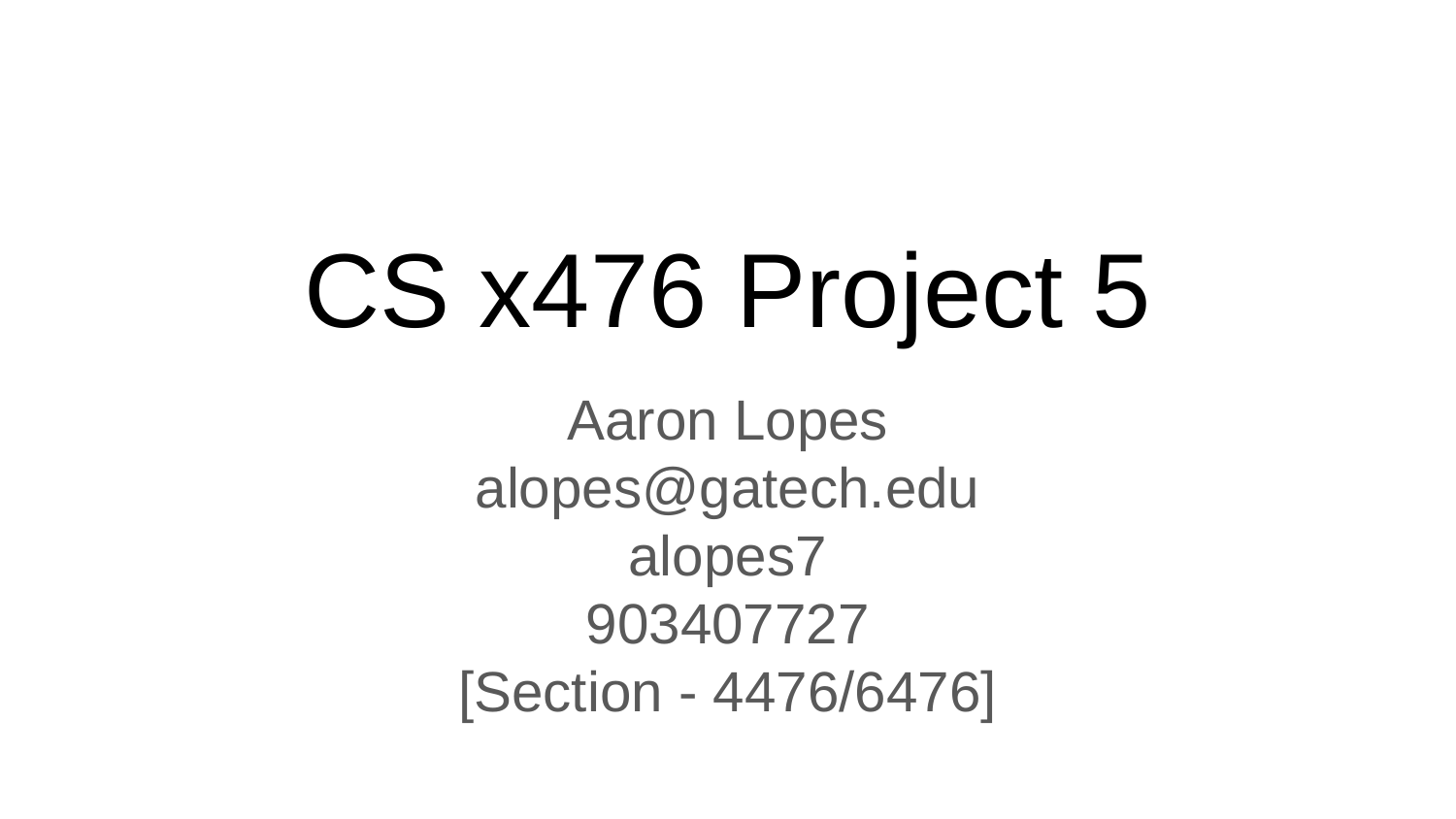

CS x476 Project 5
Aaron Lopes
alopes@gatech.edu
alopes7
903407727
[Section - 4476/6476]